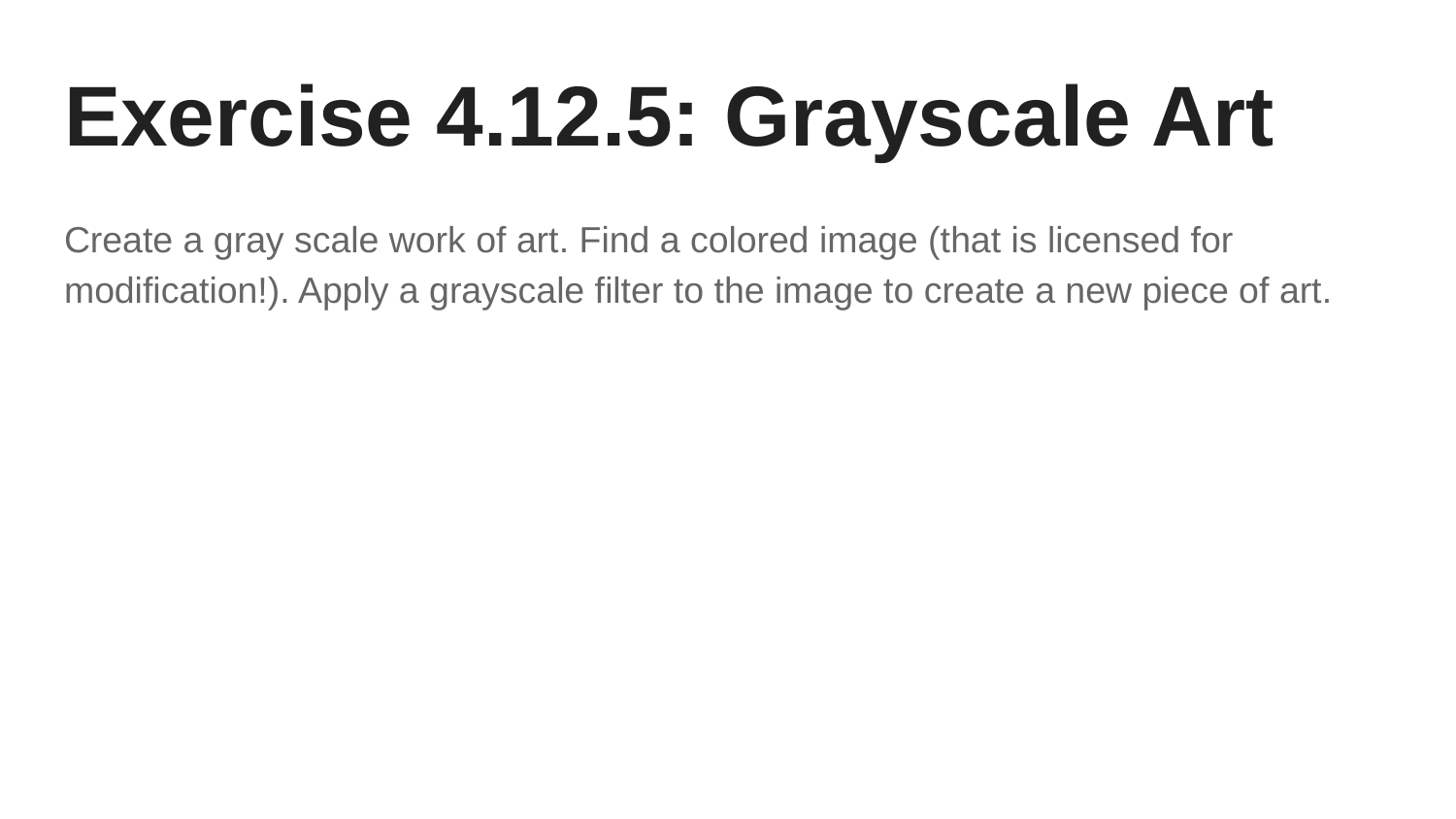

# Exercise 4.12.5: Grayscale Art
Create a gray scale work of art. Find a colored image (that is licensed for modification!). Apply a grayscale filter to the image to create a new piece of art.